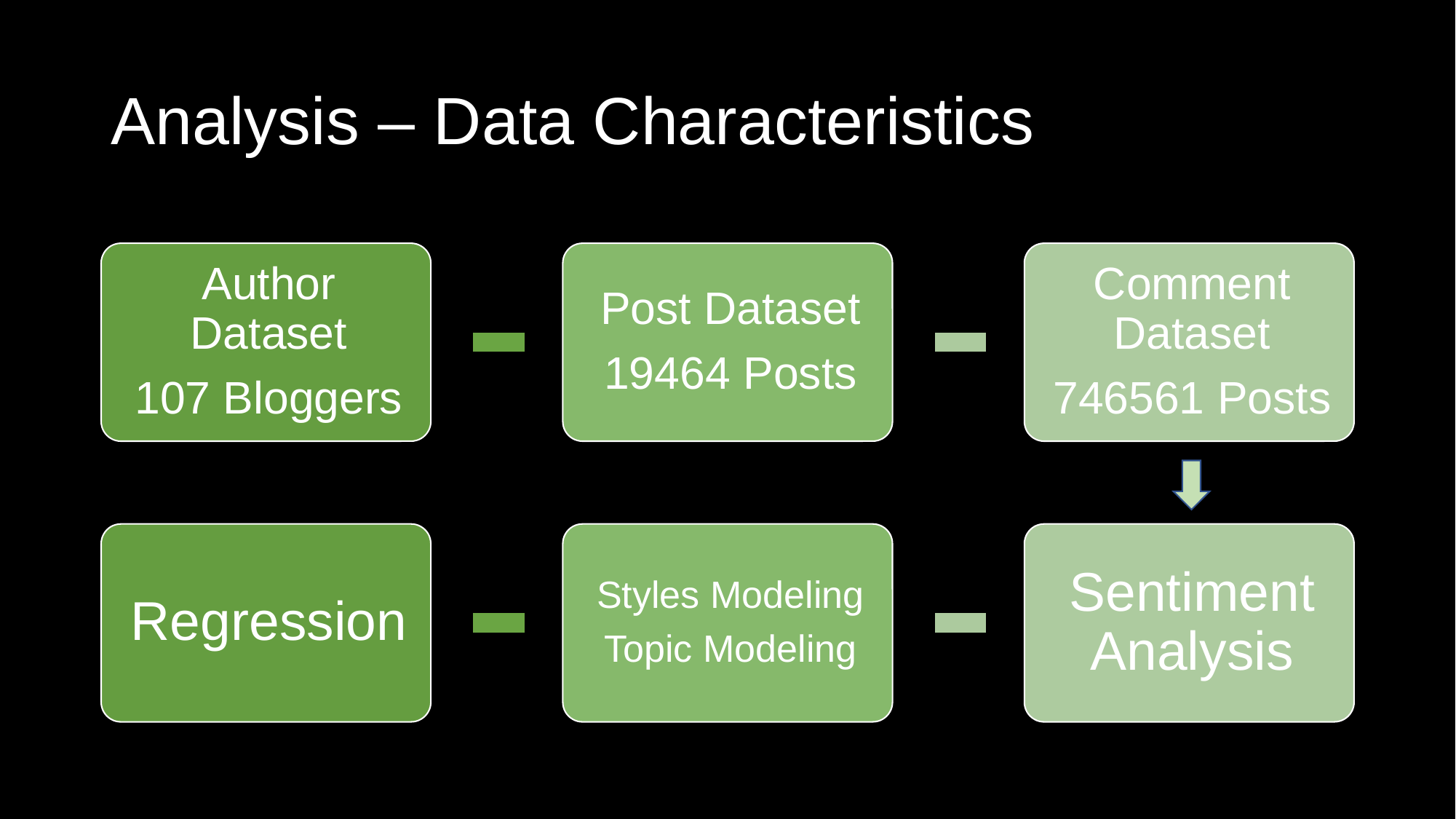

# Analysis – Data Characteristics
Author Dataset
107 Bloggers

Post Dataset
19464 Posts

Comment Dataset
746561 Posts

Regression

Styles Modeling
Topic Modeling

Sentiment Analysis